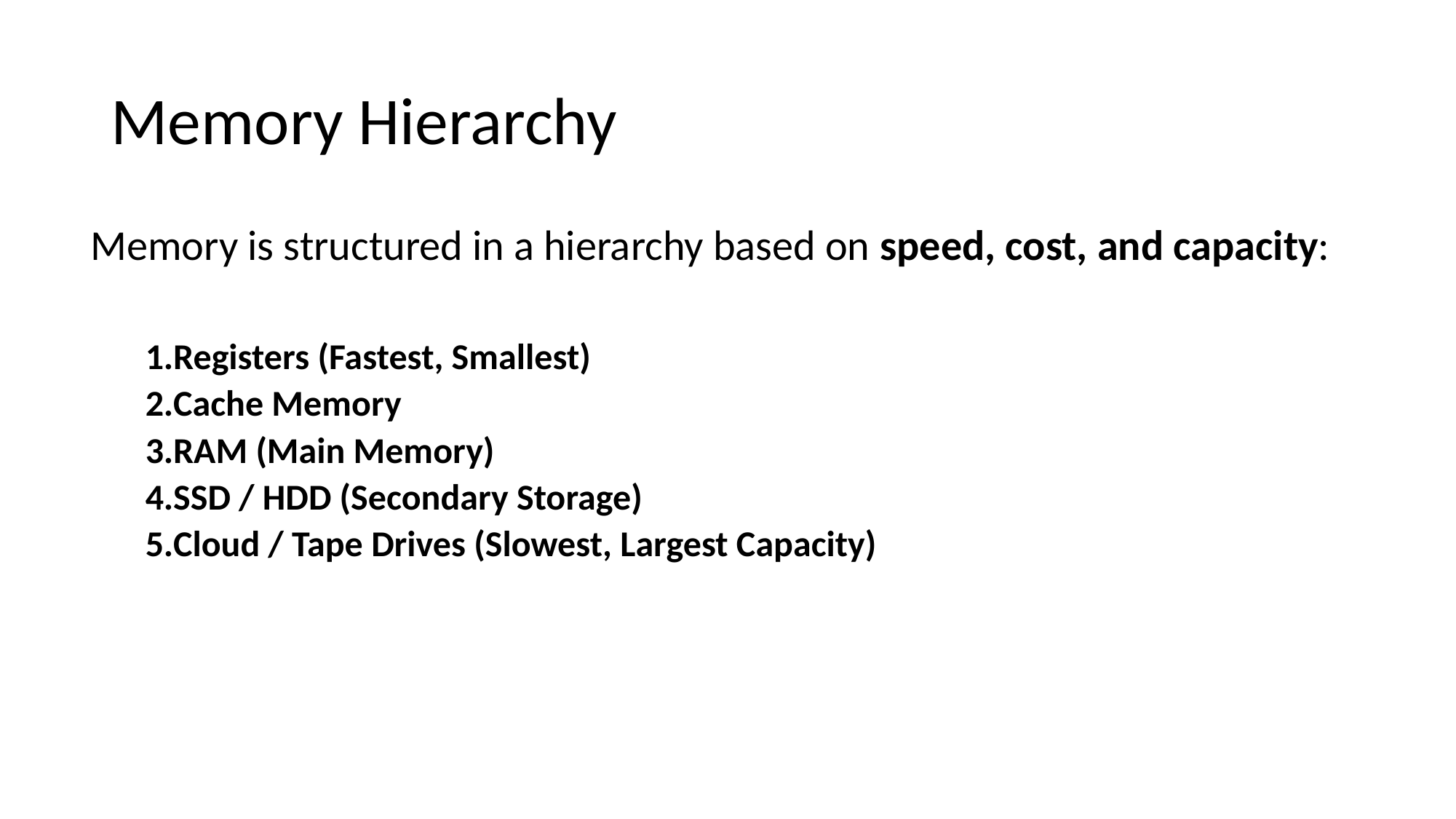

# Memory Hierarchy
Memory is structured in a hierarchy based on speed, cost, and capacity:

Registers (Fastest, Smallest)
Cache Memory
RAM (Main Memory)
SSD / HDD (Secondary Storage)
Cloud / Tape Drives (Slowest, Largest Capacity)